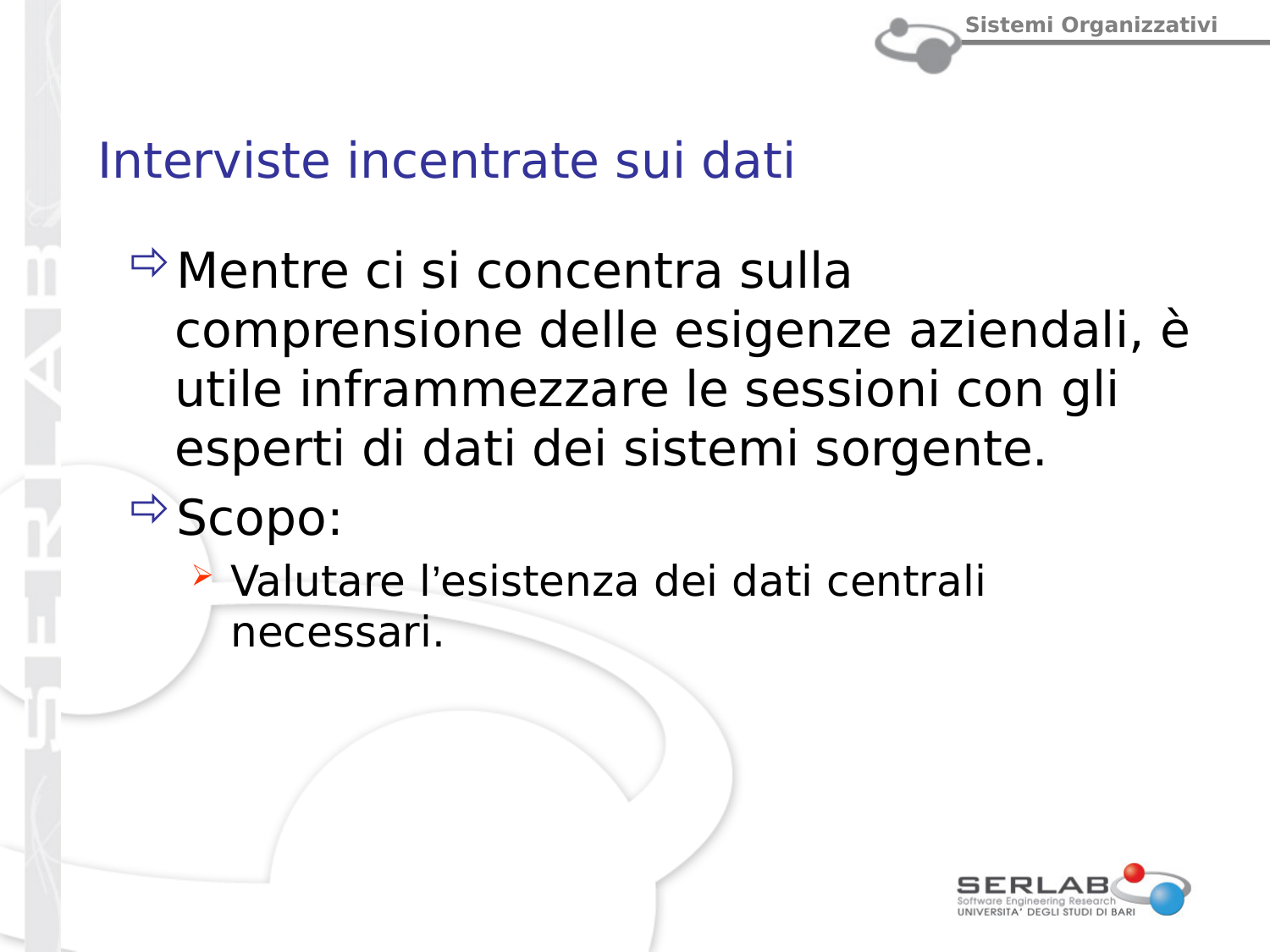

# Interviste incentrate sui dati
Mentre ci si concentra sulla comprensione delle esigenze aziendali, è utile inframmezzare le sessioni con gli esperti di dati dei sistemi sorgente.
Scopo:
Valutare l’esistenza dei dati centrali necessari.
Pof. Michele Scalera